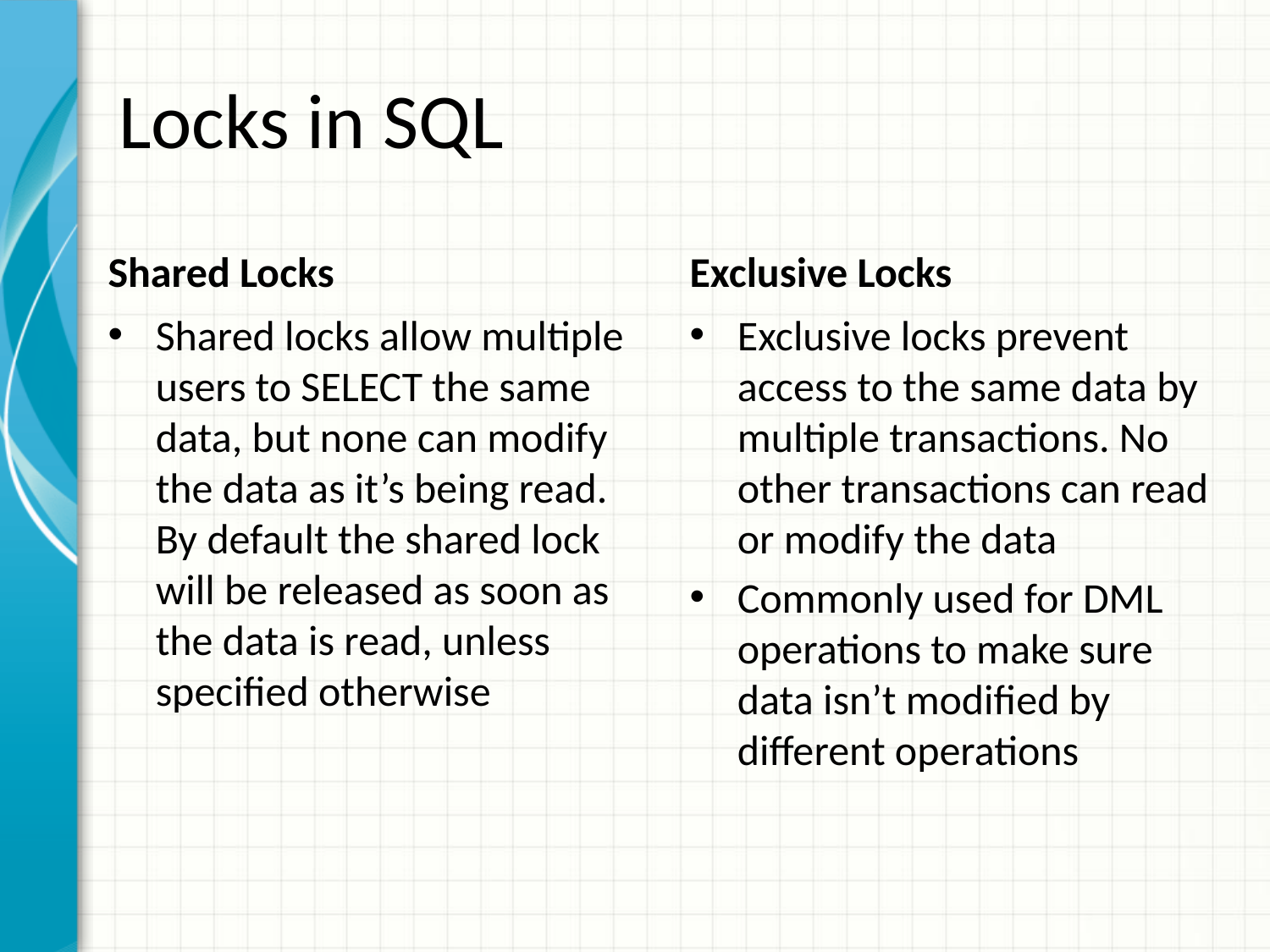

# Locks in SQL
Shared Locks
Exclusive Locks
Shared locks allow multiple users to SELECT the same data, but none can modify the data as it’s being read. By default the shared lock will be released as soon as the data is read, unless specified otherwise
Exclusive locks prevent access to the same data by multiple transactions. No other transactions can read or modify the data
Commonly used for DML operations to make sure data isn’t modified by different operations